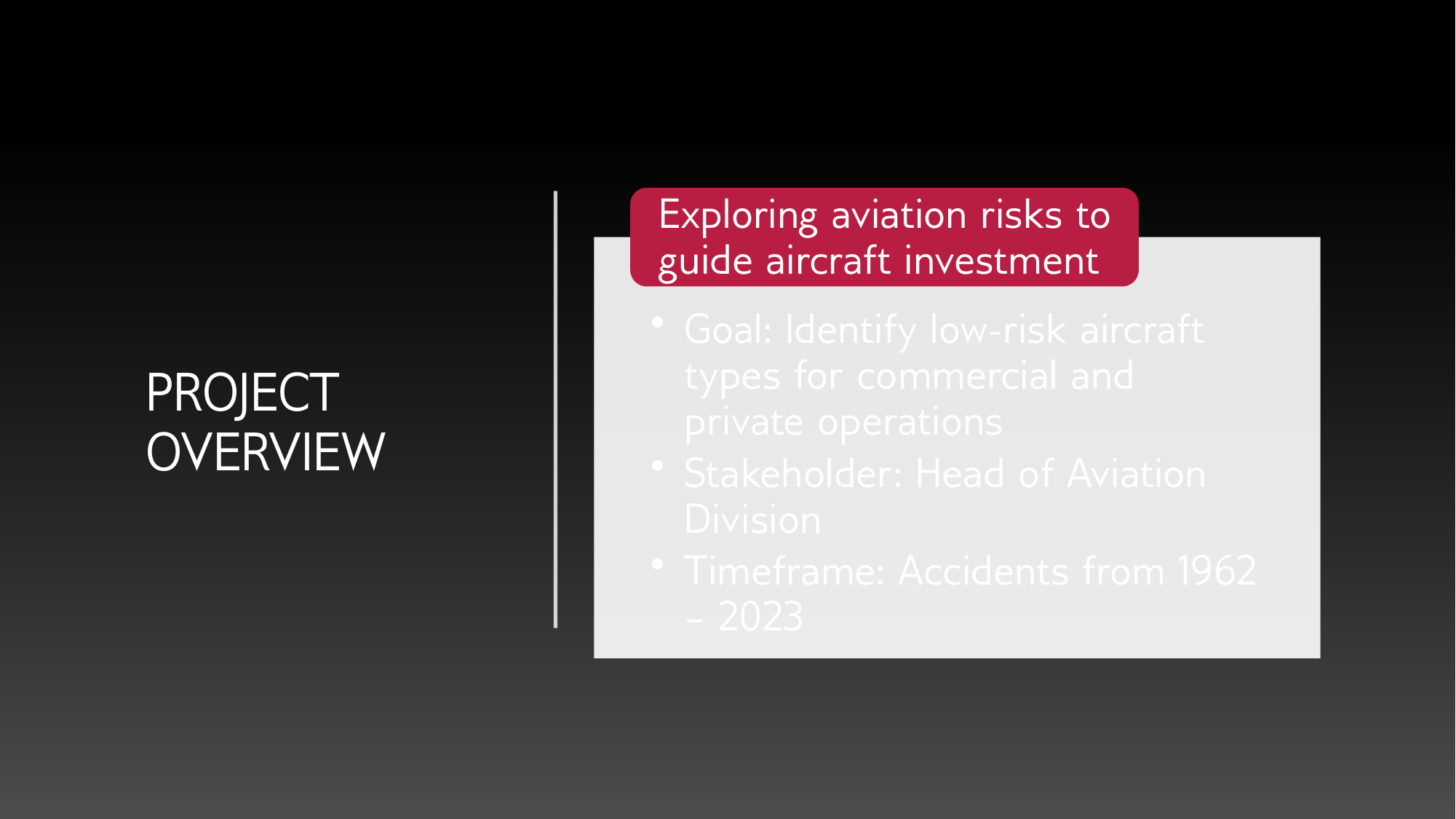

# Project Overview
Goal: Identify low-risk aircraft types for commercial and private operations
Stakeholder: Head of Aviation Division
Timeframe: Accidents from 1962 – 2023
Exploring aviation risks to guide aircraft investment